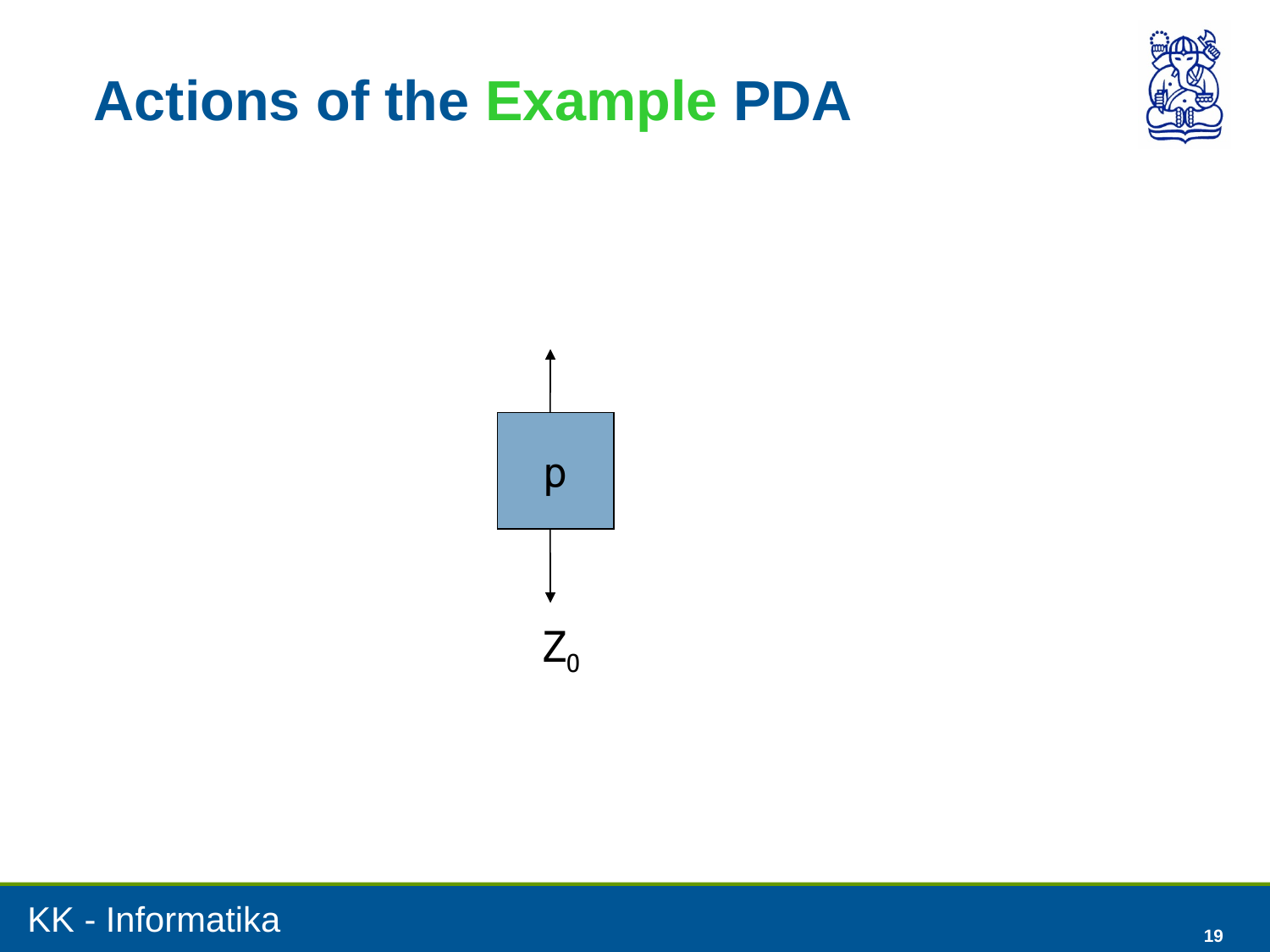

19
# Actions of the Example PDA

p

Z0